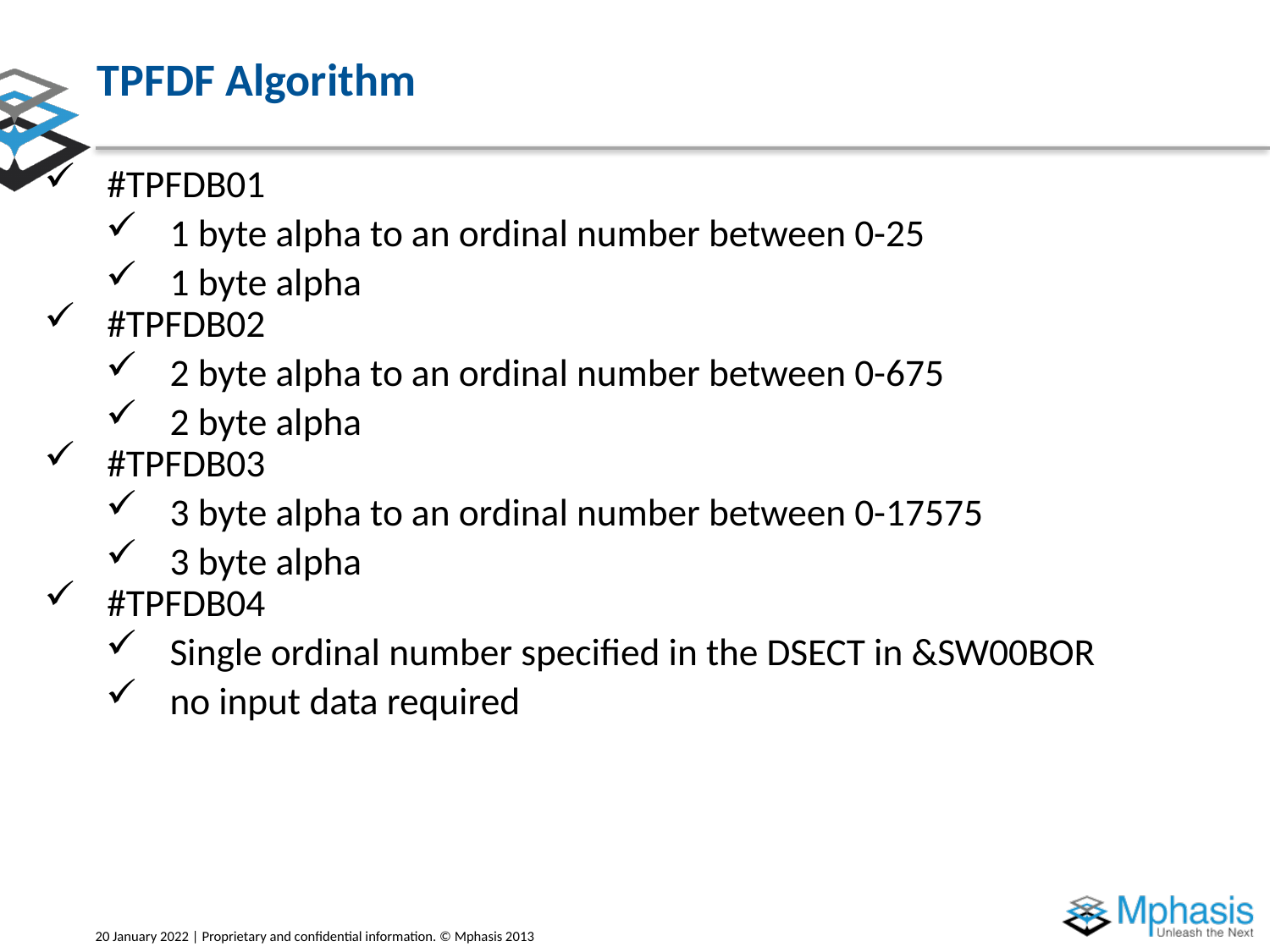

# TPFDF Algorithm
#TPFDB01
1 byte alpha to an ordinal number between 0-25
1 byte alpha
#TPFDB02
2 byte alpha to an ordinal number between 0-675
2 byte alpha
#TPFDB03
3 byte alpha to an ordinal number between 0-17575
3 byte alpha
#TPFDB04
Single ordinal number specified in the DSECT in &SW00BOR
no input data required